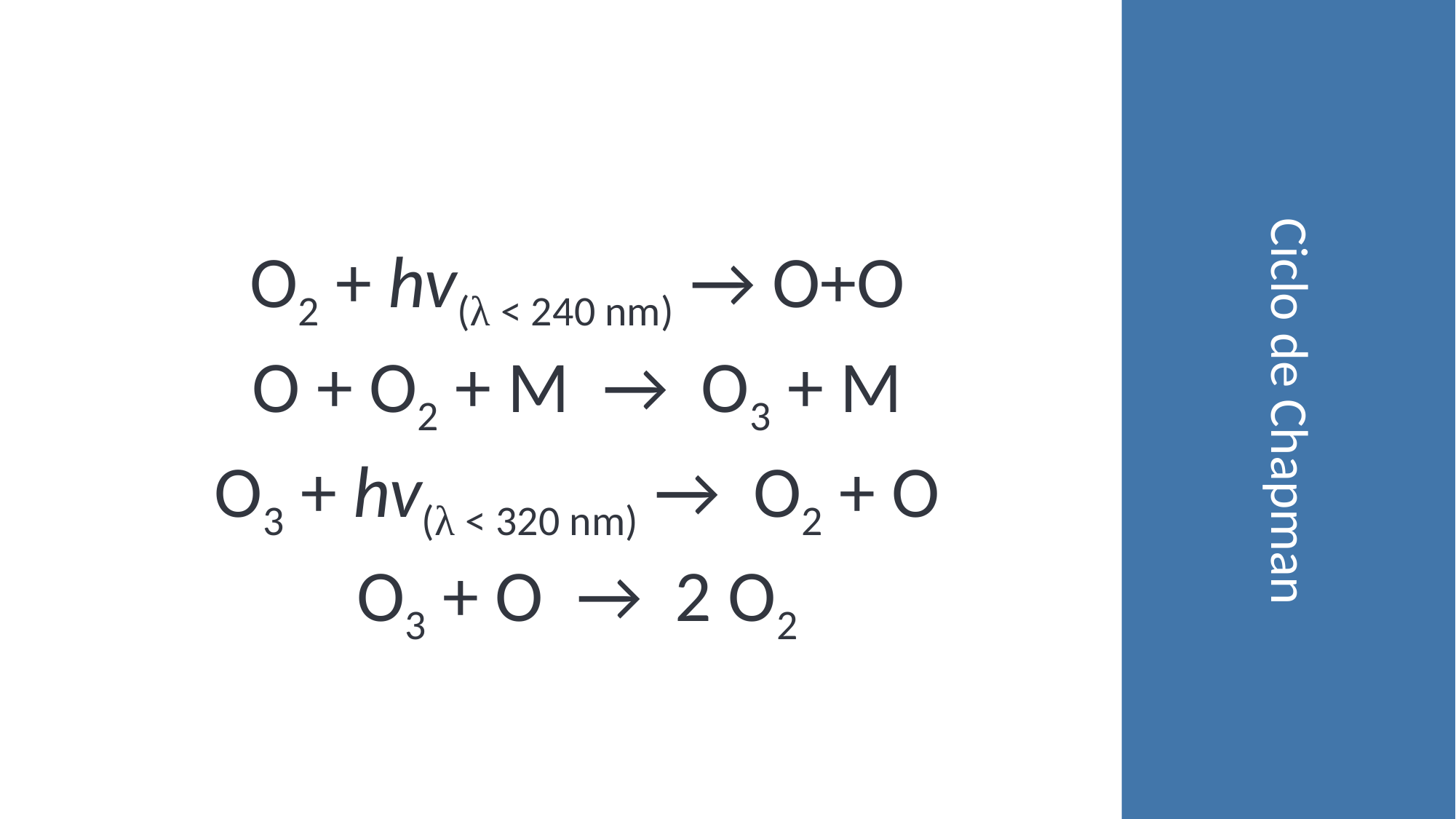

Slide 27

O2 + hv(λ < 240 nm) → O+O
O + O2 + M  →  O3 + M
O3 + hv(λ < 320 nm) →  O2 + O
O3 + O  →  2 O2

Ciclo de Chapman